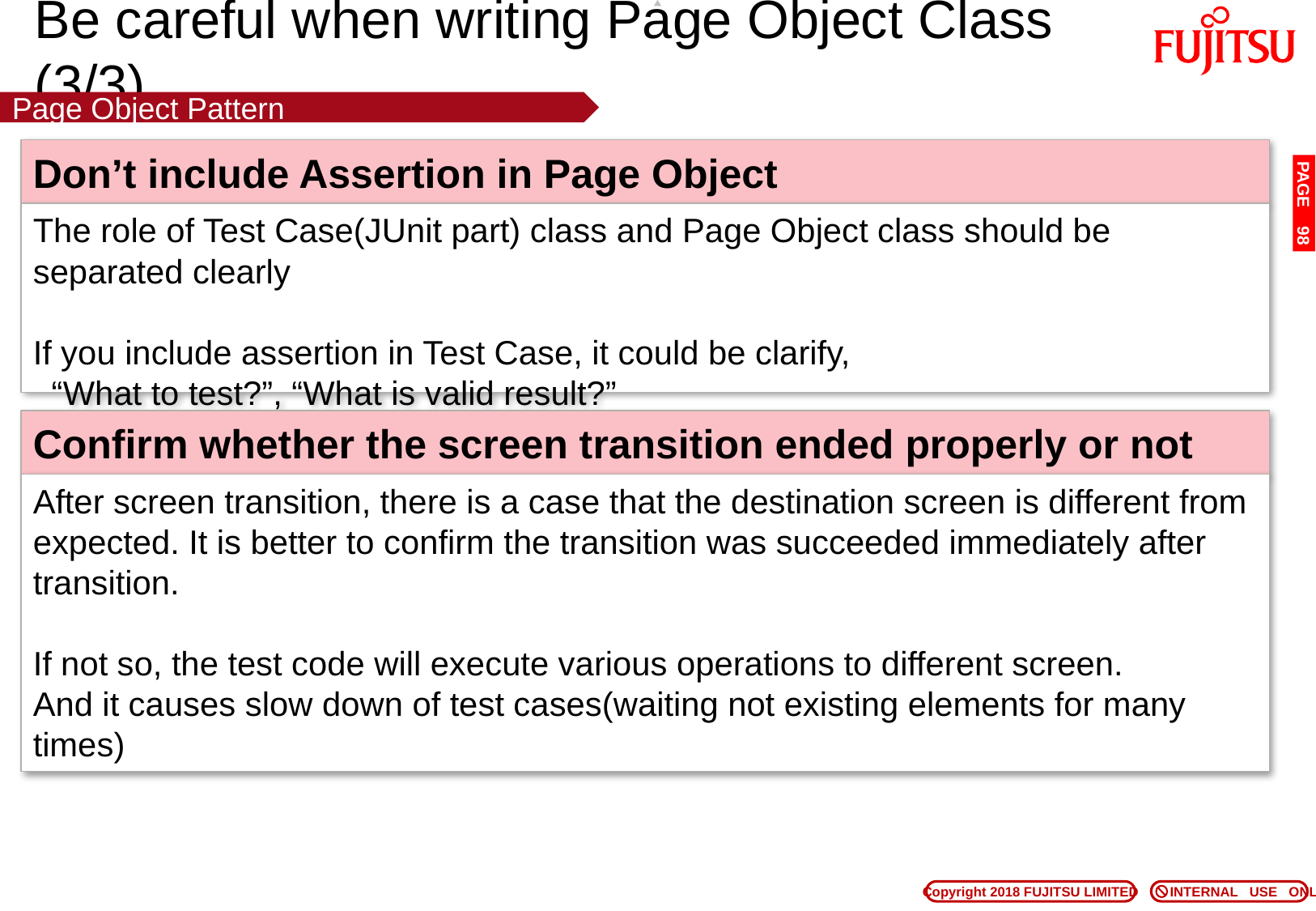

# Be careful when writing Page Object Class (3/3)
Page Object Pattern
Don’t include Assertion in Page Object
PAGE    98
The role of Test Case(JUnit part) class and Page Object class should be separated clearly
If you include assertion in Test Case, it could be clarify,
  “What to test?”, “What is valid result?”
Confirm whether the screen transition ended properly or not
After screen transition, there is a case that the destination screen is different from expected. It is better to confirm the transition was succeeded immediately after transition.

If not so, the test code will execute various operations to different screen.
And it causes slow down of test cases(waiting not existing elements for many times)